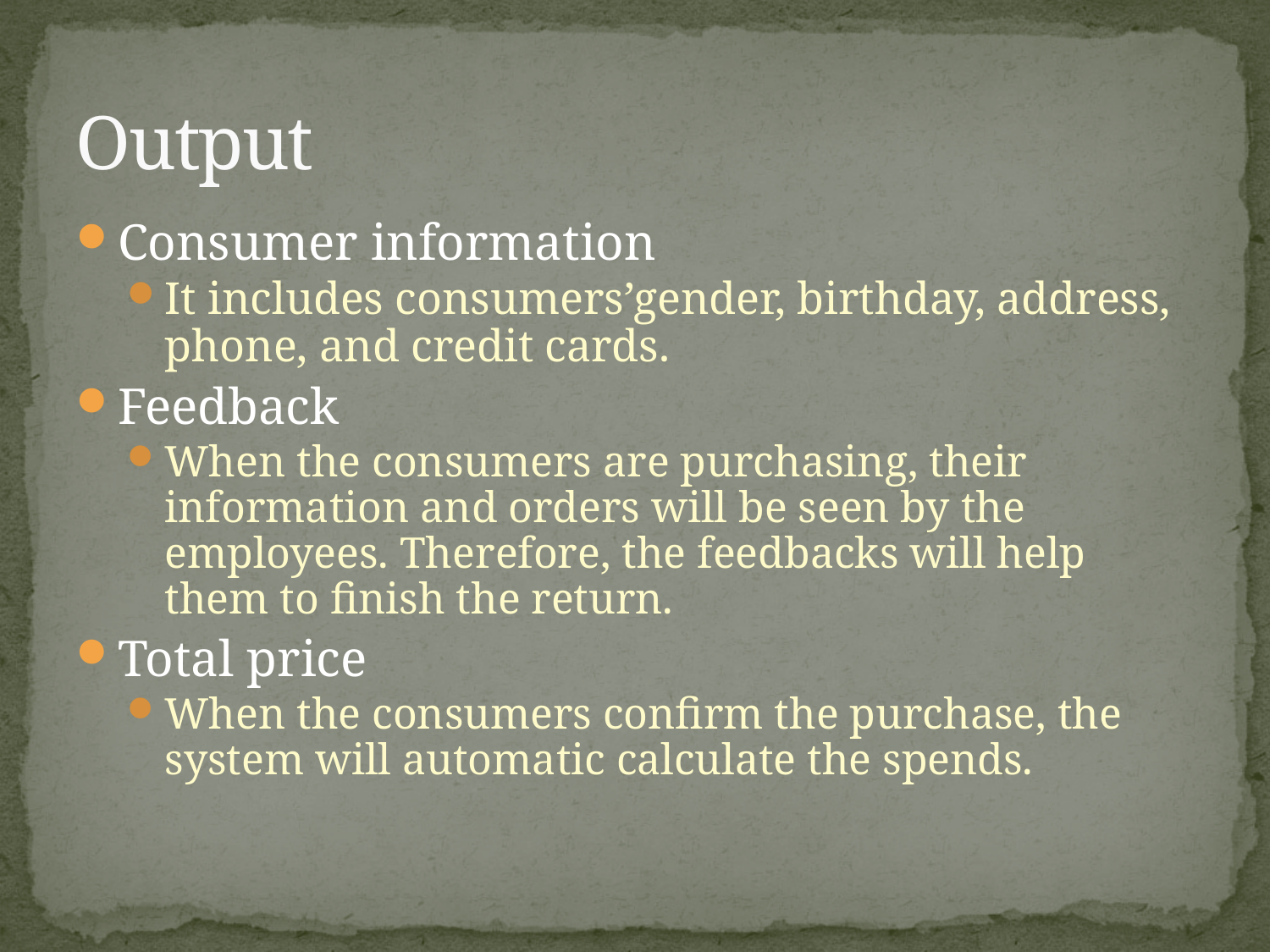

# Output
Consumer information
It includes consumers’gender, birthday, address, phone, and credit cards.
Feedback
When the consumers are purchasing, their information and orders will be seen by the employees. Therefore, the feedbacks will help them to finish the return.
Total price
When the consumers confirm the purchase, the system will automatic calculate the spends.